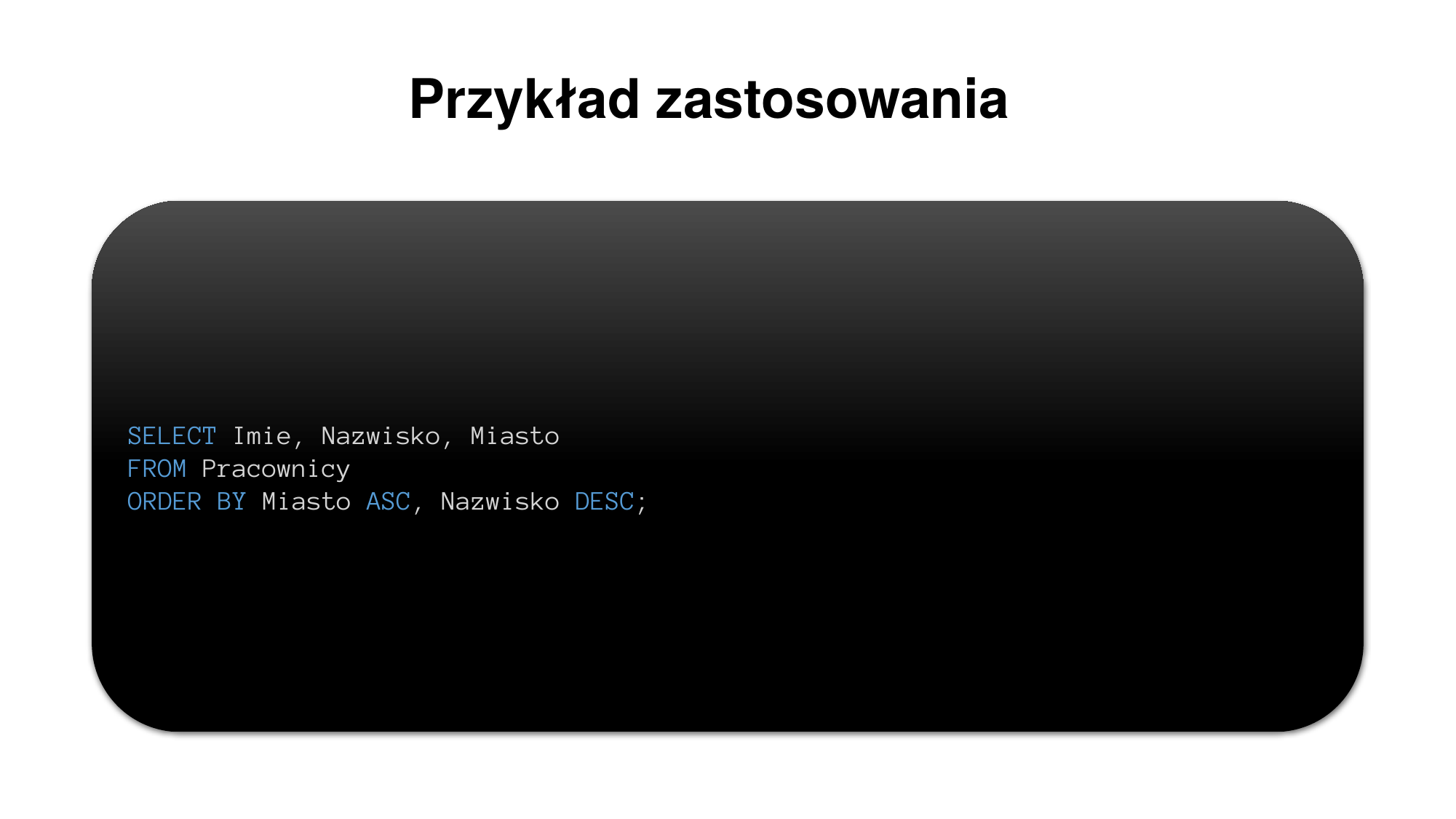

# Przykład zastosowania
SELECT Imie, Nazwisko, Miasto
FROM Pracownicy
ORDER BY Miasto ASC, Nazwisko DESC;